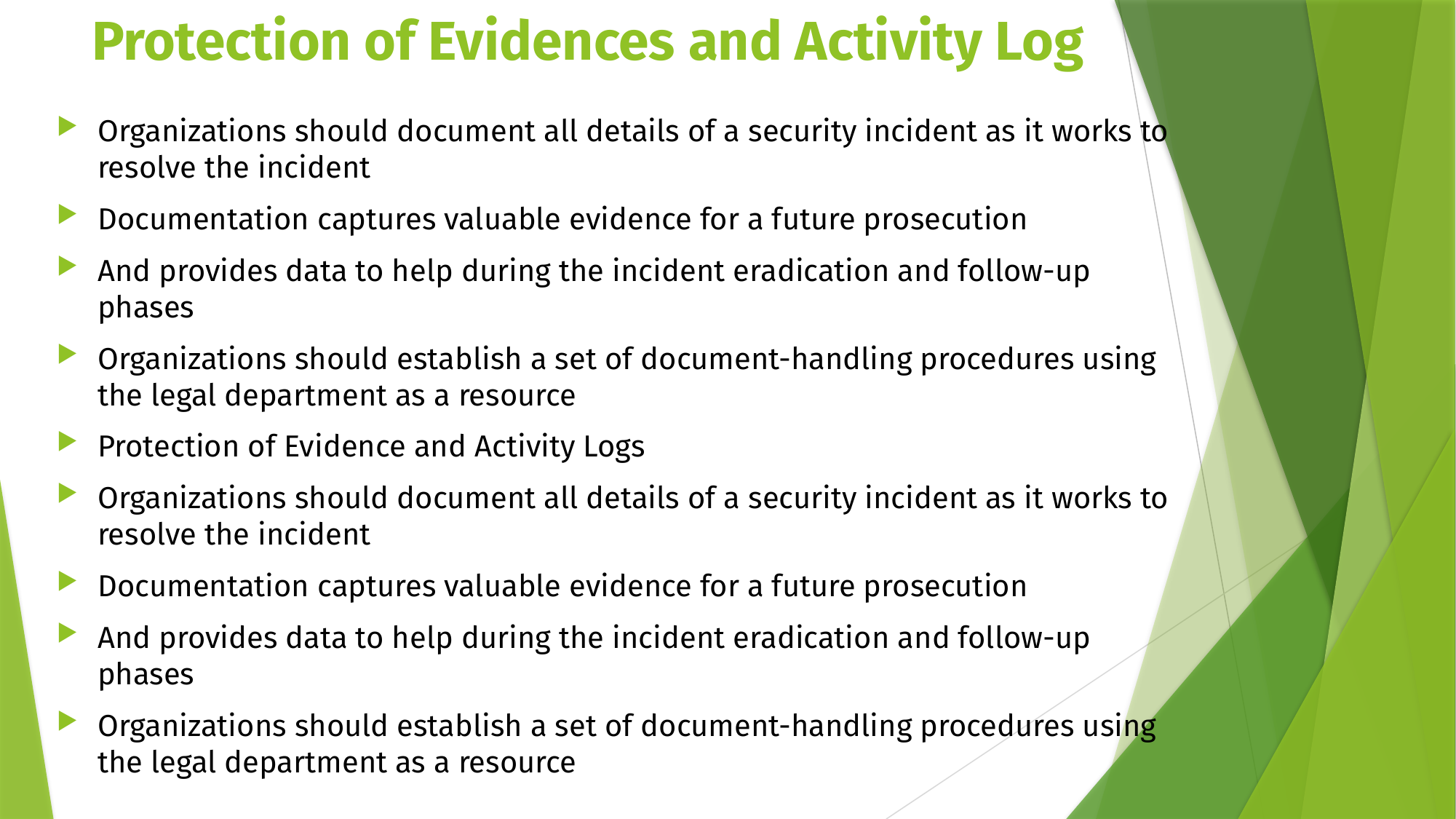

# Protection of Evidences and Activity Log
Organizations should document all details of a security incident as it works to resolve the incident
Documentation captures valuable evidence for a future prosecution
And provides data to help during the incident eradication and follow-up phases
Organizations should establish a set of document-handling procedures using the legal department as a resource
Protection of Evidence and Activity Logs
Organizations should document all details of a security incident as it works to resolve the incident
Documentation captures valuable evidence for a future prosecution
And provides data to help during the incident eradication and follow-up phases
Organizations should establish a set of document-handling procedures using the legal department as a resource